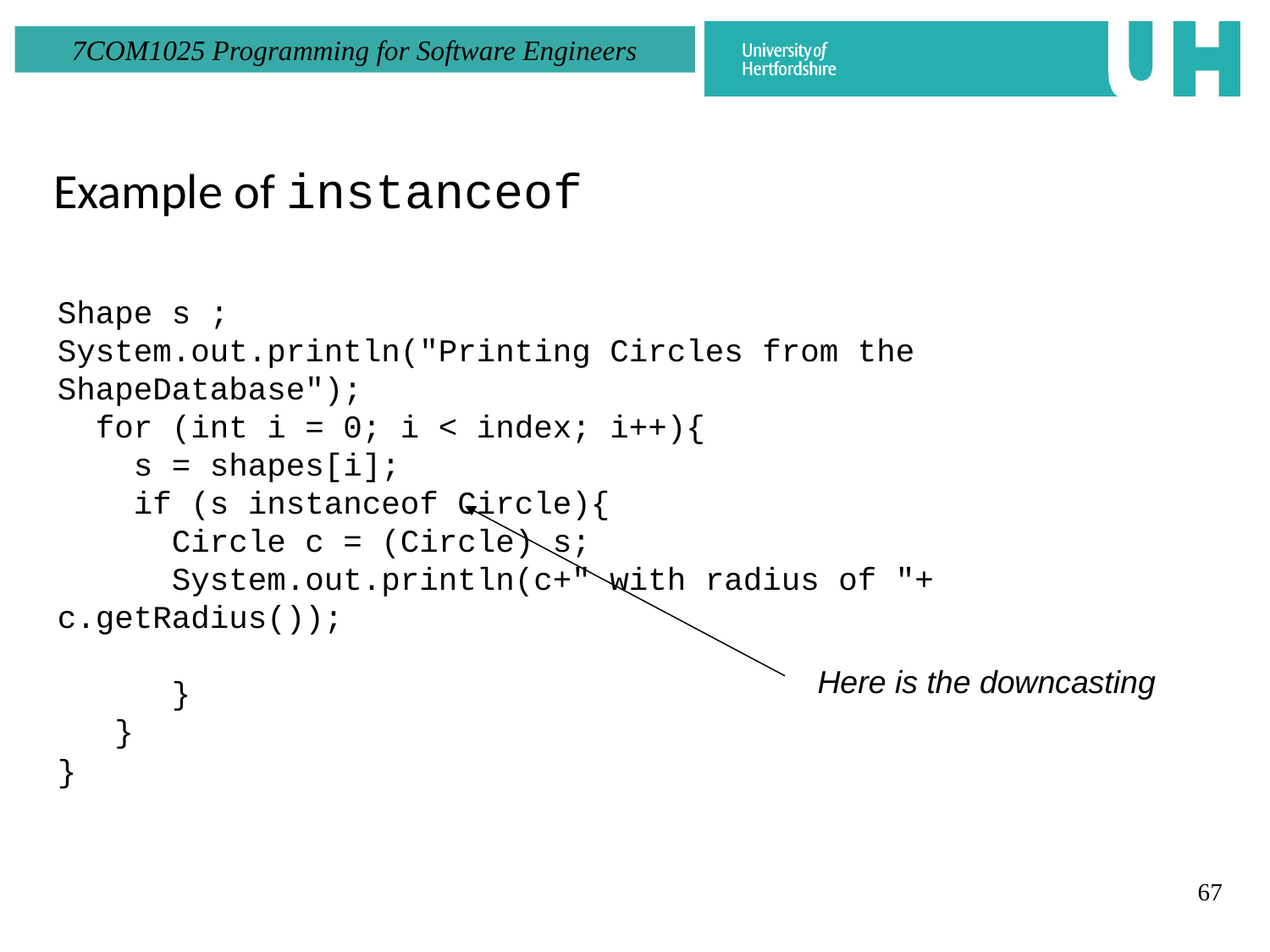

Example of instanceof
Shape s ;
System.out.println("Printing Circles from the ShapeDatabase");
  for (int i = 0; i < index; i++){
    s = shapes[i];
    if (s instanceof Circle){
      Circle c = (Circle) s;
      System.out.println(c+" with radius of "+ c.getRadius());

      }
   }
}

Here is the downcasting
67